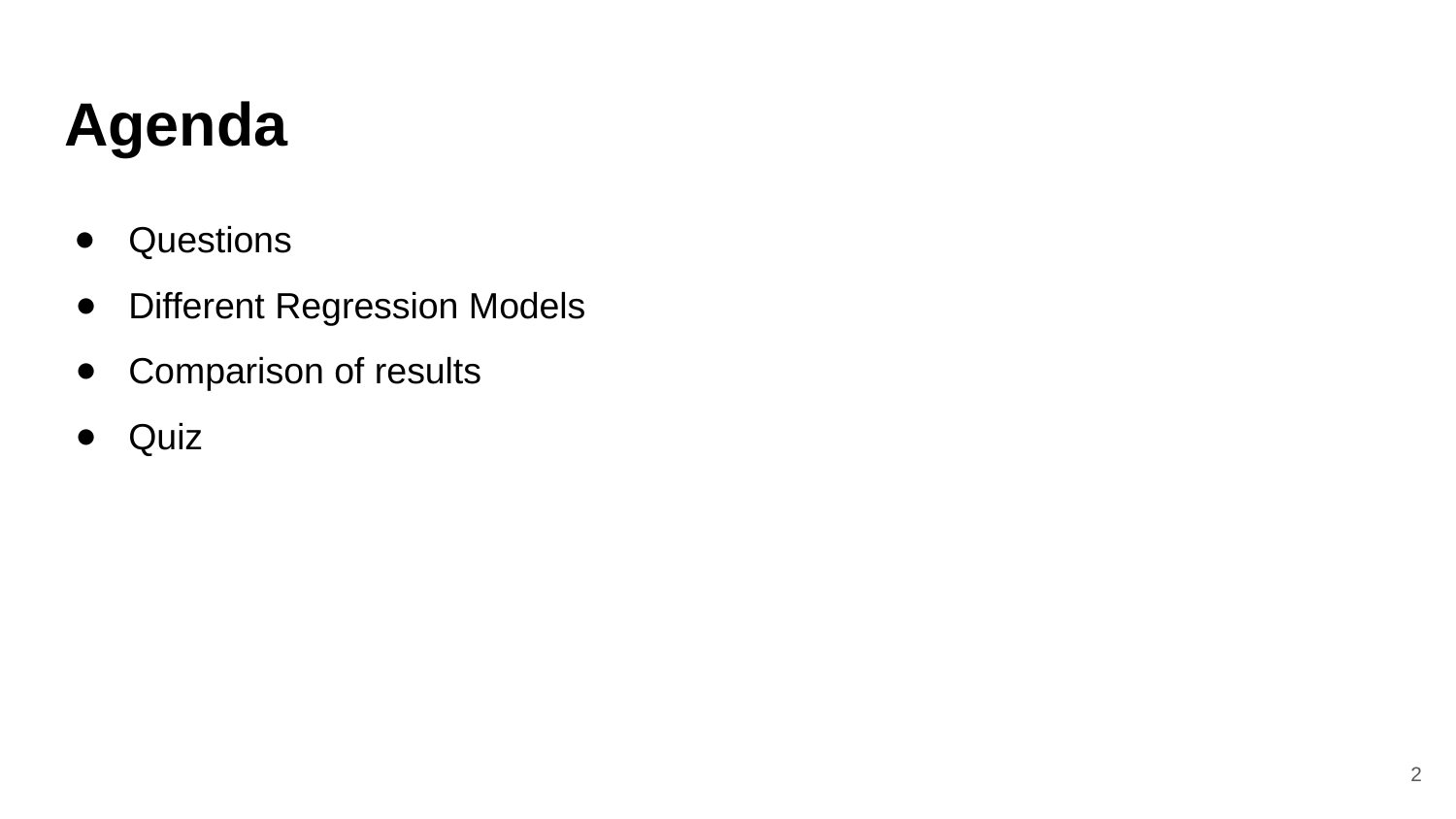

# Agenda
Questions
Different Regression Models
Comparison of results
Quiz
2